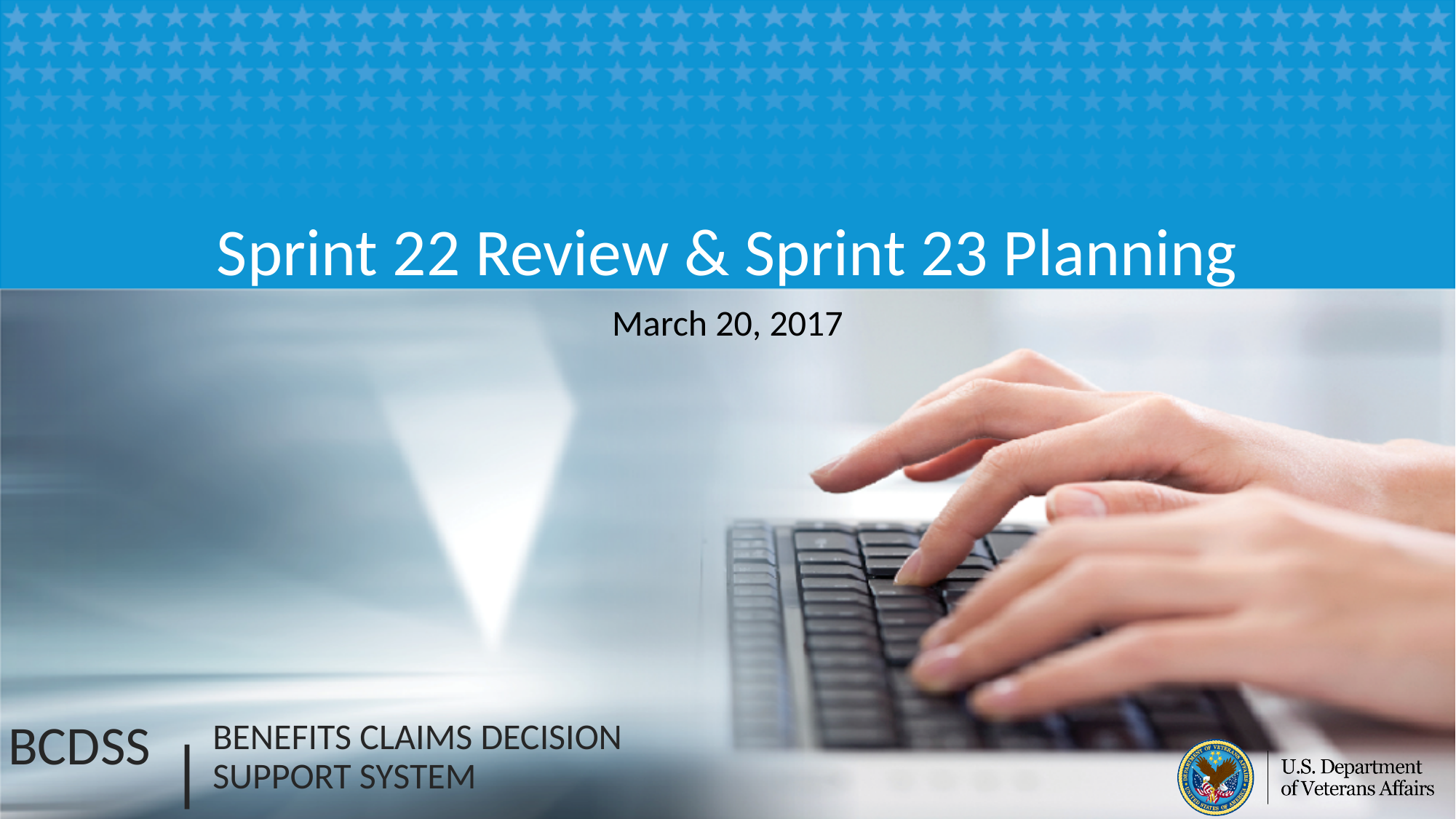

# Sprint 22 Review & Sprint 23 Planning
March 20, 2017